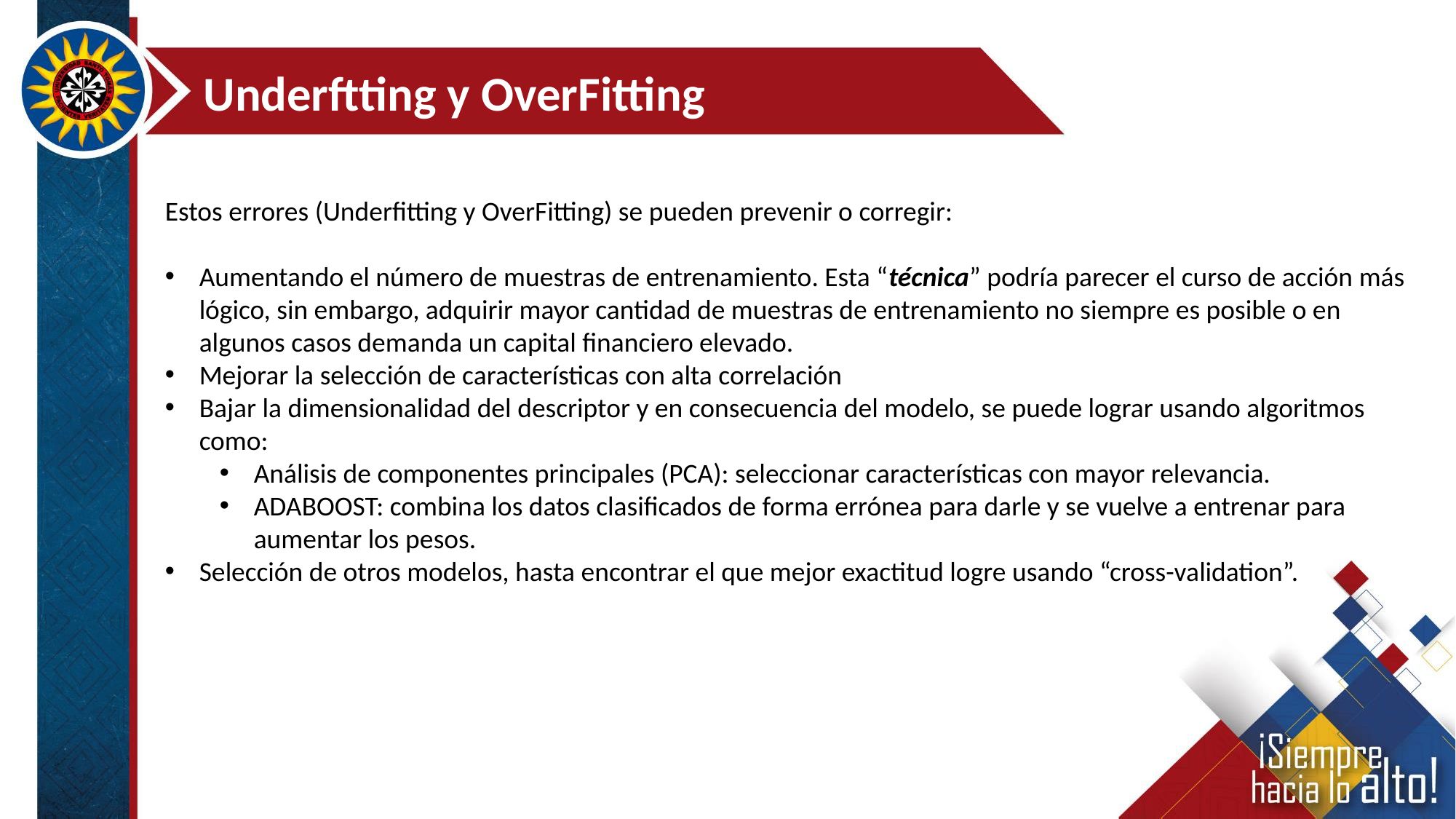

Underftting y OverFitting
Estos errores (Underfitting y OverFitting) se pueden prevenir o corregir:

Aumentando el número de muestras de entrenamiento. Esta “técnica” podría parecer el curso de acción más lógico, sin embargo, adquirir mayor cantidad de muestras de entrenamiento no siempre es posible o en algunos casos demanda un capital financiero elevado.
Mejorar la selección de características con alta correlación
Bajar la dimensionalidad del descriptor y en consecuencia del modelo, se puede lograr usando algoritmos como:
Análisis de componentes principales (PCA): seleccionar características con mayor relevancia.
ADABOOST: combina los datos clasificados de forma errónea para darle y se vuelve a entrenar para aumentar los pesos.
Selección de otros modelos, hasta encontrar el que mejor exactitud logre usando “cross-validation”.